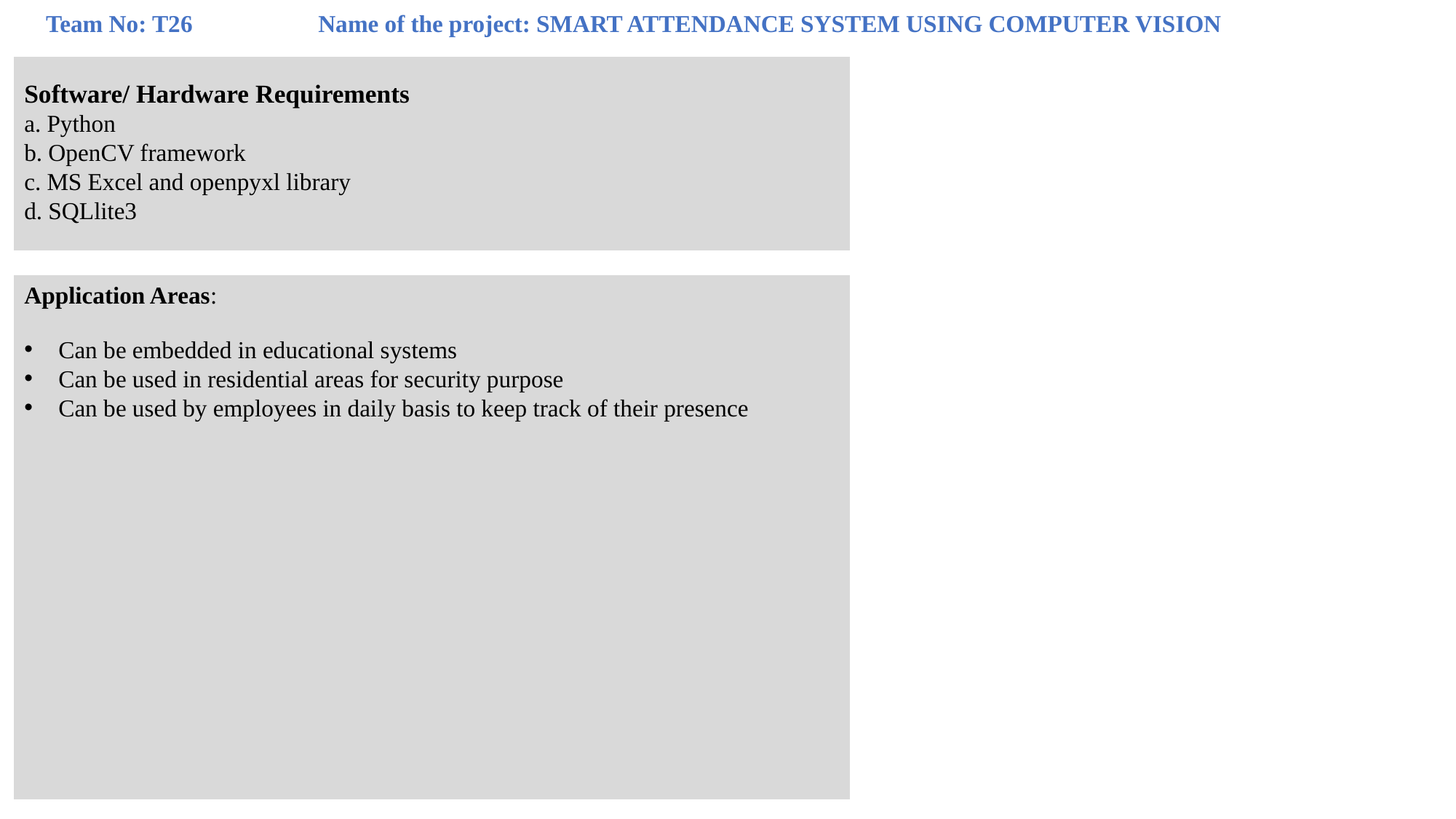

Team No: T26	         Name of the project: SMART ATTENDANCE SYSTEM USING COMPUTER VISION
Software/ Hardware Requirements
a. Python
b. OpenCV framework
c. MS Excel and openpyxl library
d. SQLlite3
Application Areas:

Can be embedded in educational systems
Can be used in residential areas for security purpose
Can be used by employees in daily basis to keep track of their presence